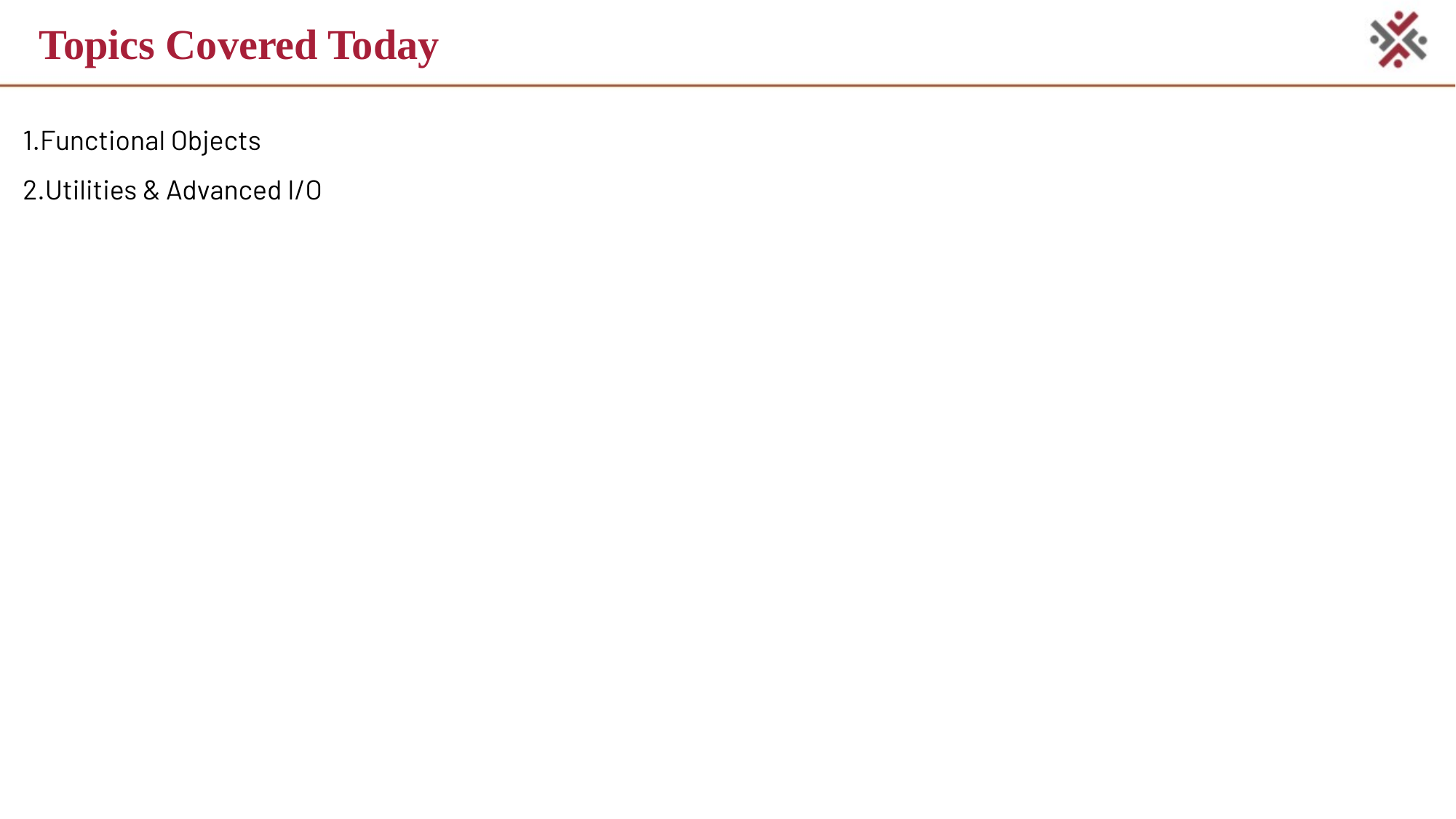

| 1.Functional Objects 2.Utilities & Advanced I/O |  |
| --- | --- |
# Topics Covered Today